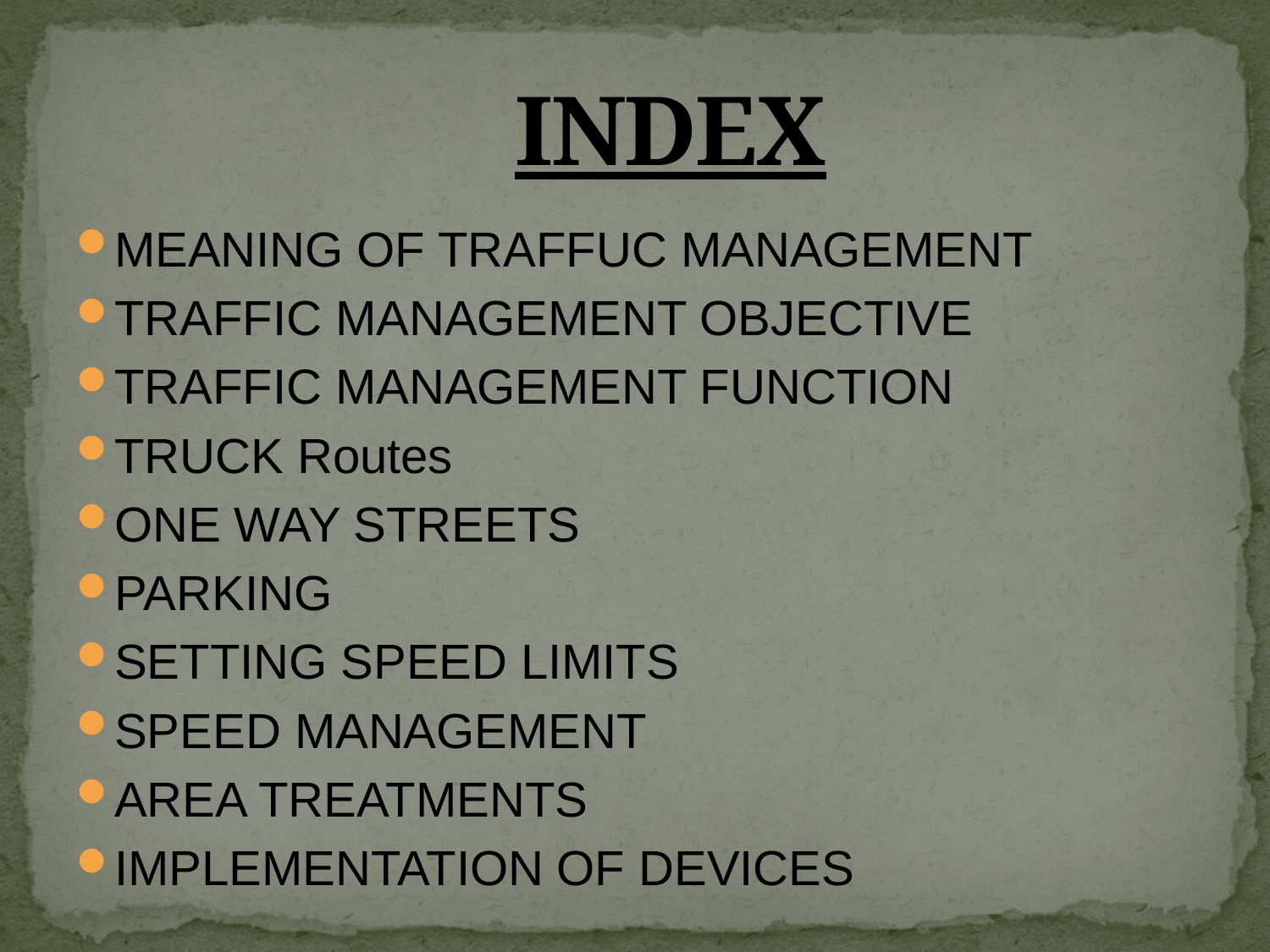

# INDEX
MEANING OF TRAFFUC MANAGEMENT
TRAFFIC MANAGEMENT OBJECTIVE
TRAFFIC MANAGEMENT FUNCTION
TRUCK Routes
ONE WAY STREETS
PARKING
SETTING SPEED LIMITS
SPEED MANAGEMENT
AREA TREATMENTS
IMPLEMENTATION OF DEVICES